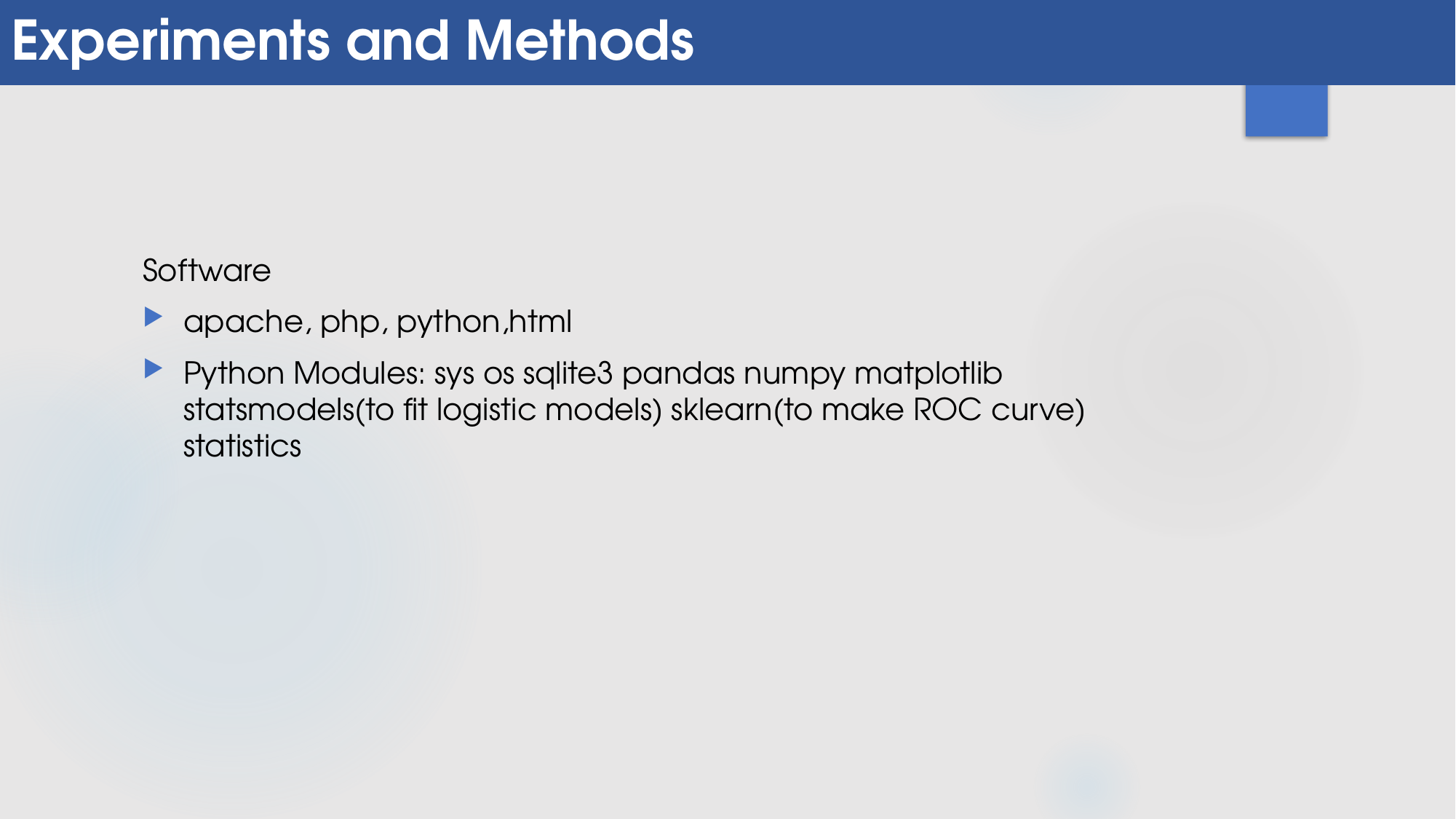

Experiments and Methods
Software
apache, php, python,html
Python Modules: sys os sqlite3 pandas numpy matplotlib statsmodels(to fit logistic models) sklearn(to make ROC curve) statistics